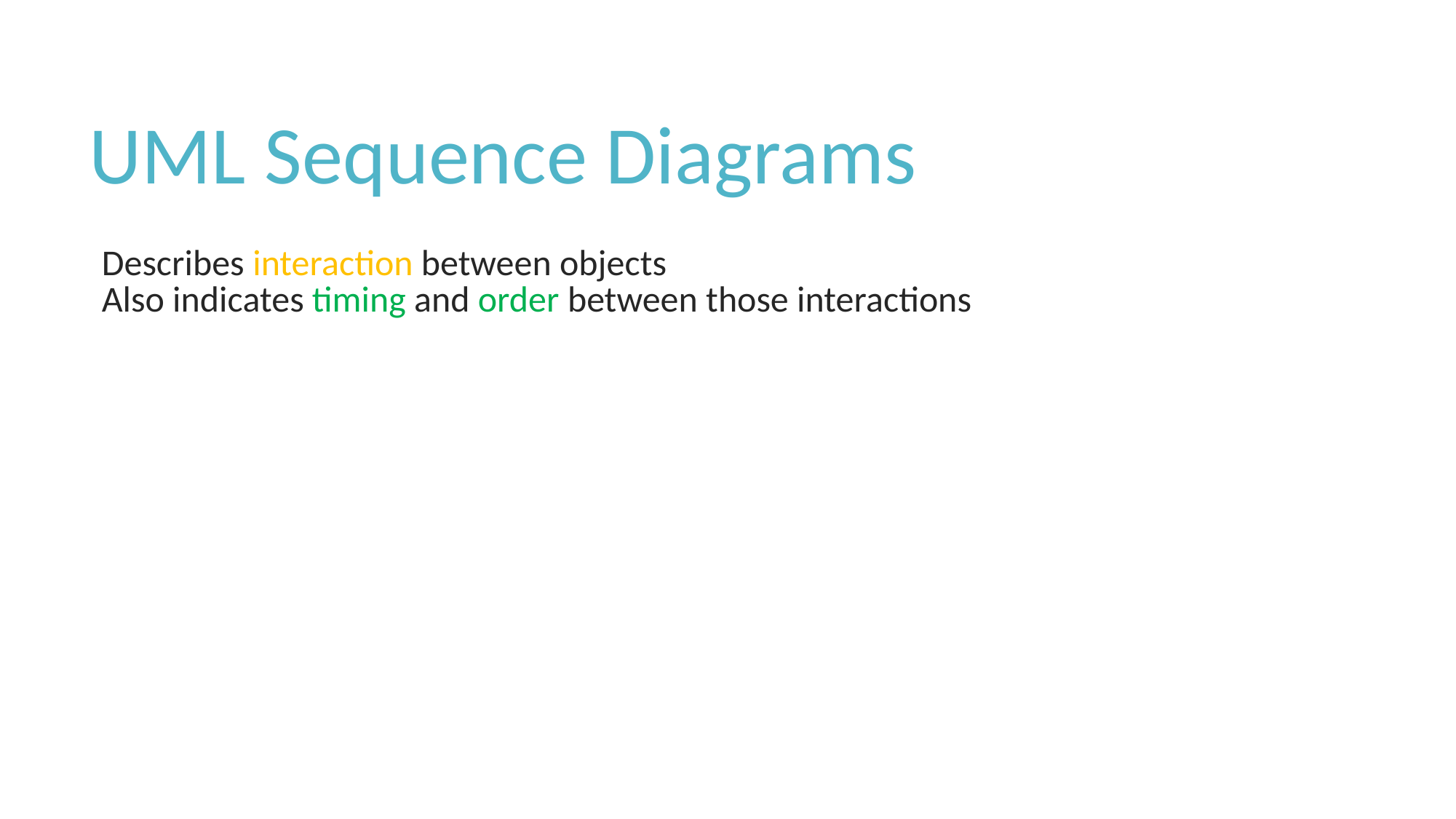

UML Sequence Diagrams
Describes interaction between objects
Also indicates timing and order between those interactions